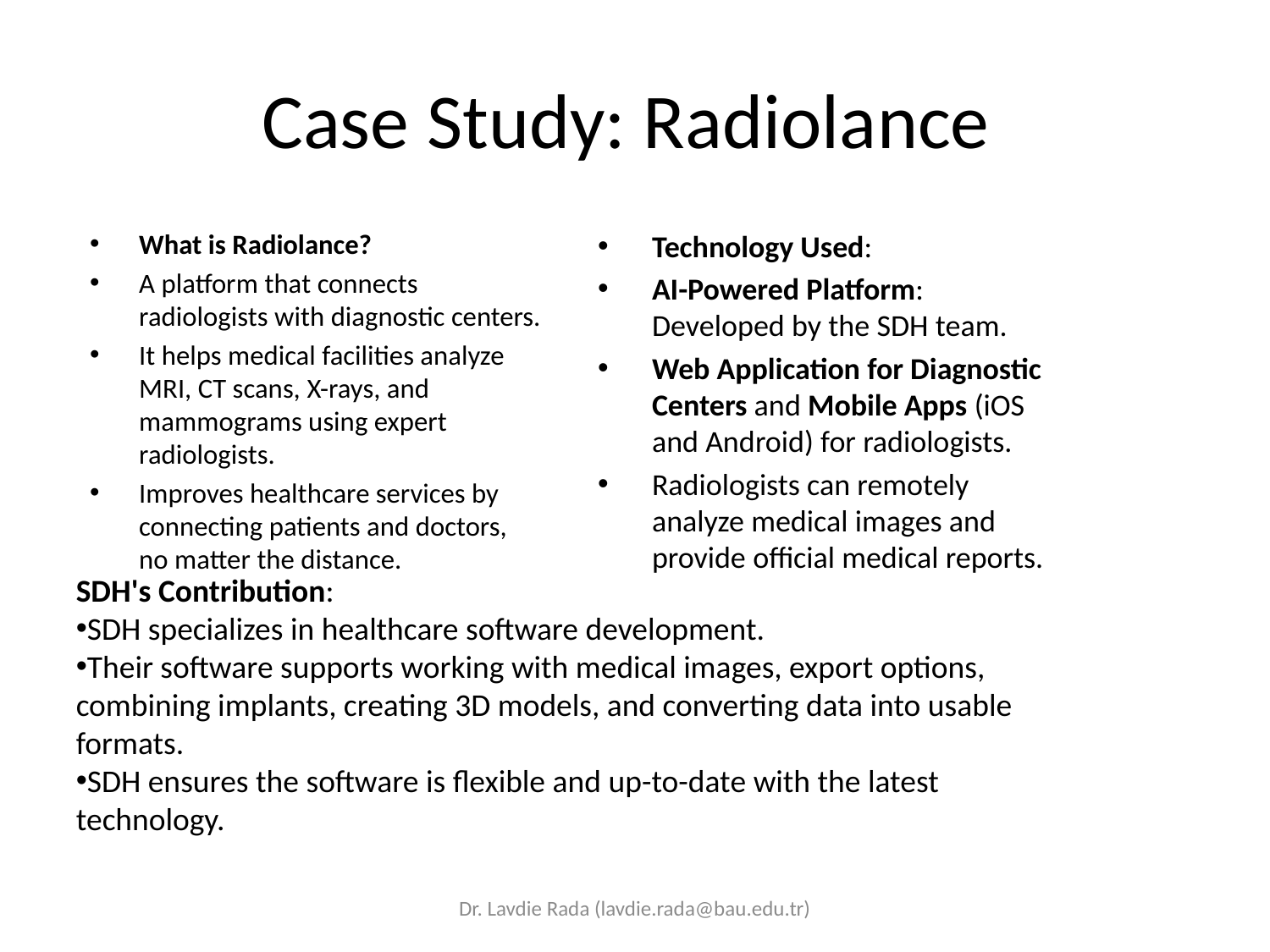

# Case Study: Radiolance
What is Radiolance?
A platform that connects radiologists with diagnostic centers.
It helps medical facilities analyze MRI, CT scans, X-rays, and mammograms using expert radiologists.
Improves healthcare services by connecting patients and doctors, no matter the distance.
Technology Used:
AI-Powered Platform: Developed by the SDH team.
Web Application for Diagnostic Centers and Mobile Apps (iOS and Android) for radiologists.
Radiologists can remotely analyze medical images and provide official medical reports.

SDH's Contribution:
SDH specializes in healthcare software development.
Their software supports working with medical images, export options, combining implants, creating 3D models, and converting data into usable formats.
SDH ensures the software is flexible and up-to-date with the latest technology.
Dr. Lavdie Rada (lavdie.rada@bau.edu.tr)